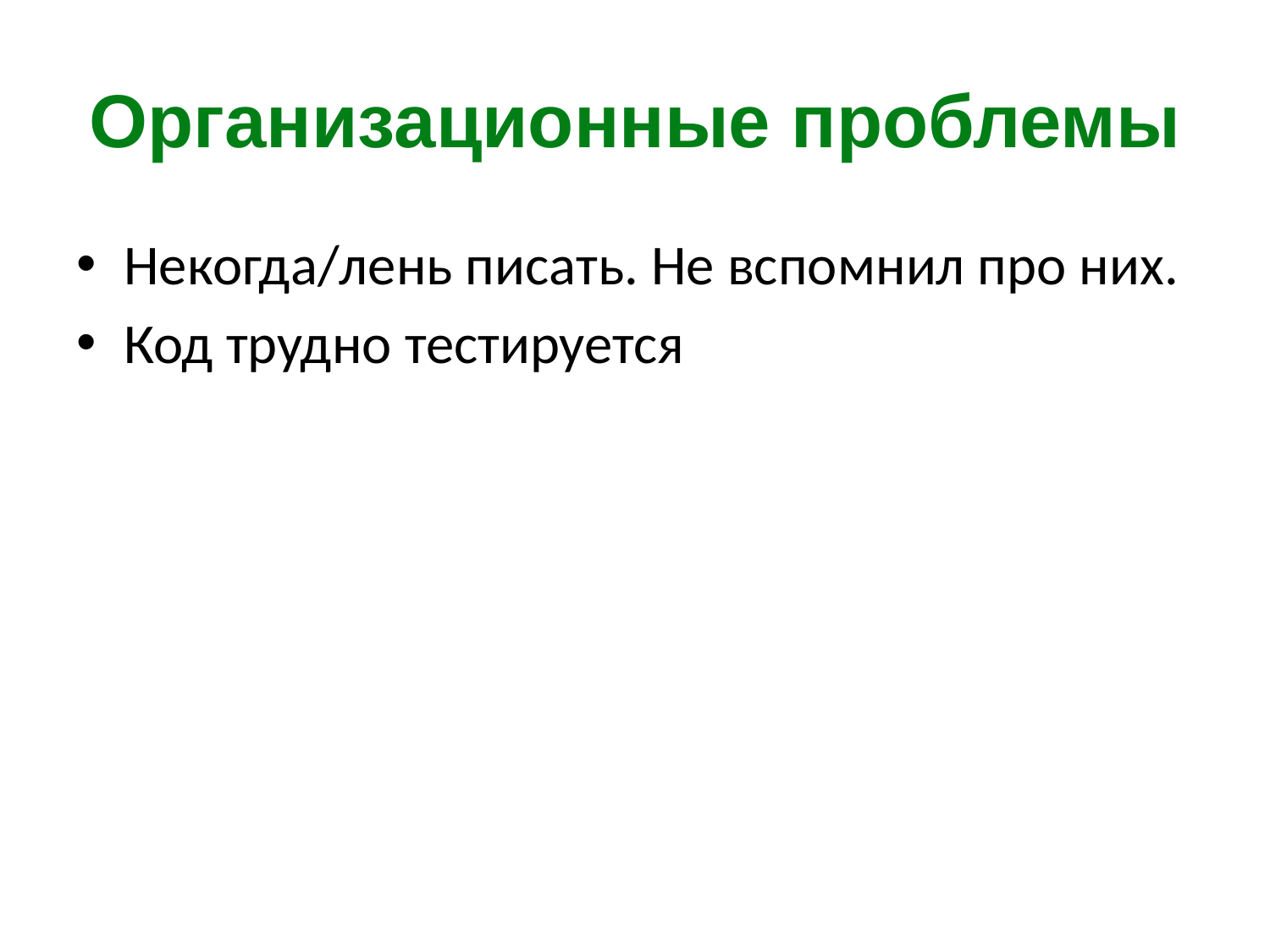

# Организационные проблемы
Некогда/лень писать. Не вспомнил про них.
Код трудно тестируется